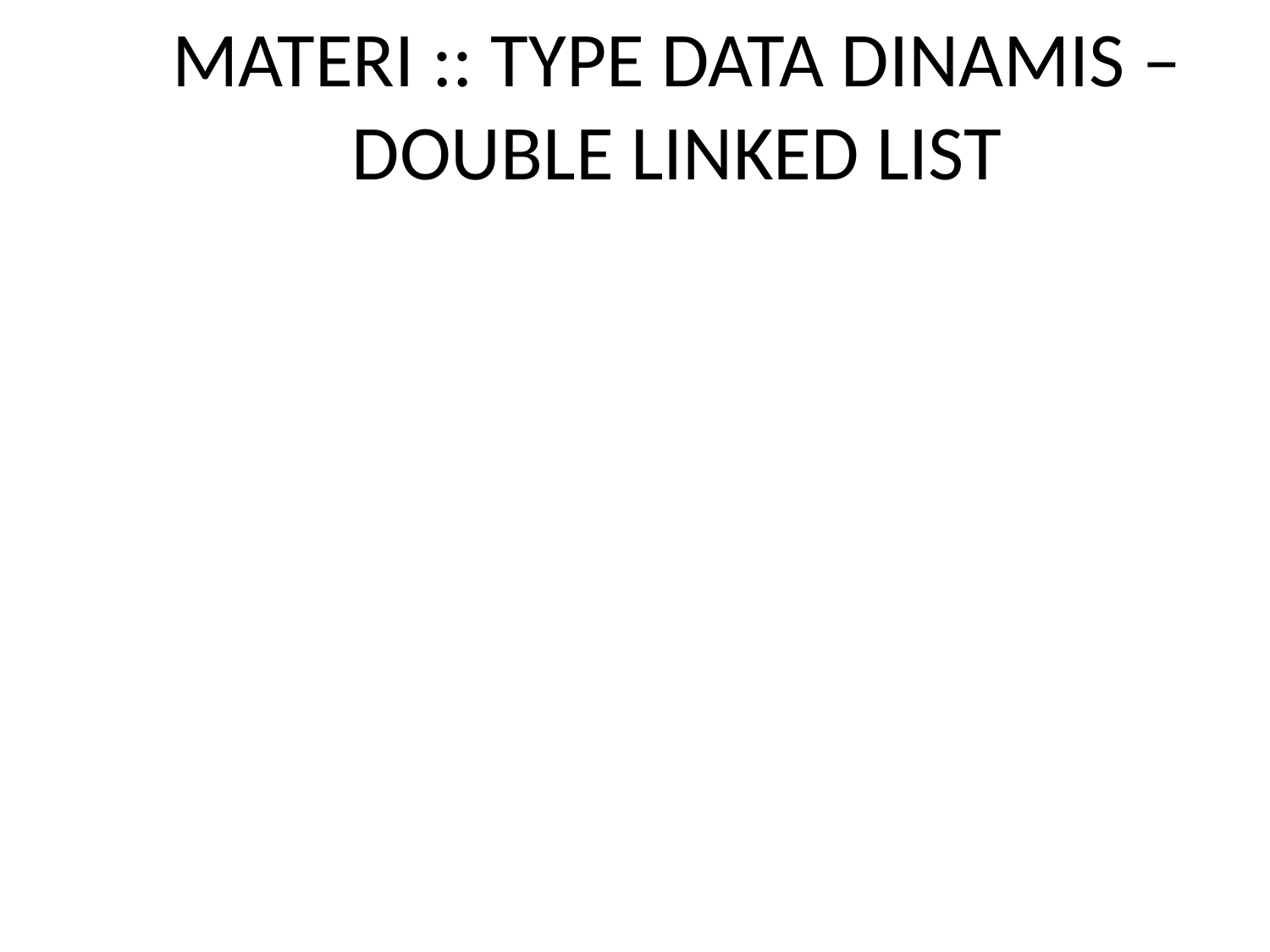

# MATERI :: TYPE DATA DINAMIS – DOUBLE LINKED LIST